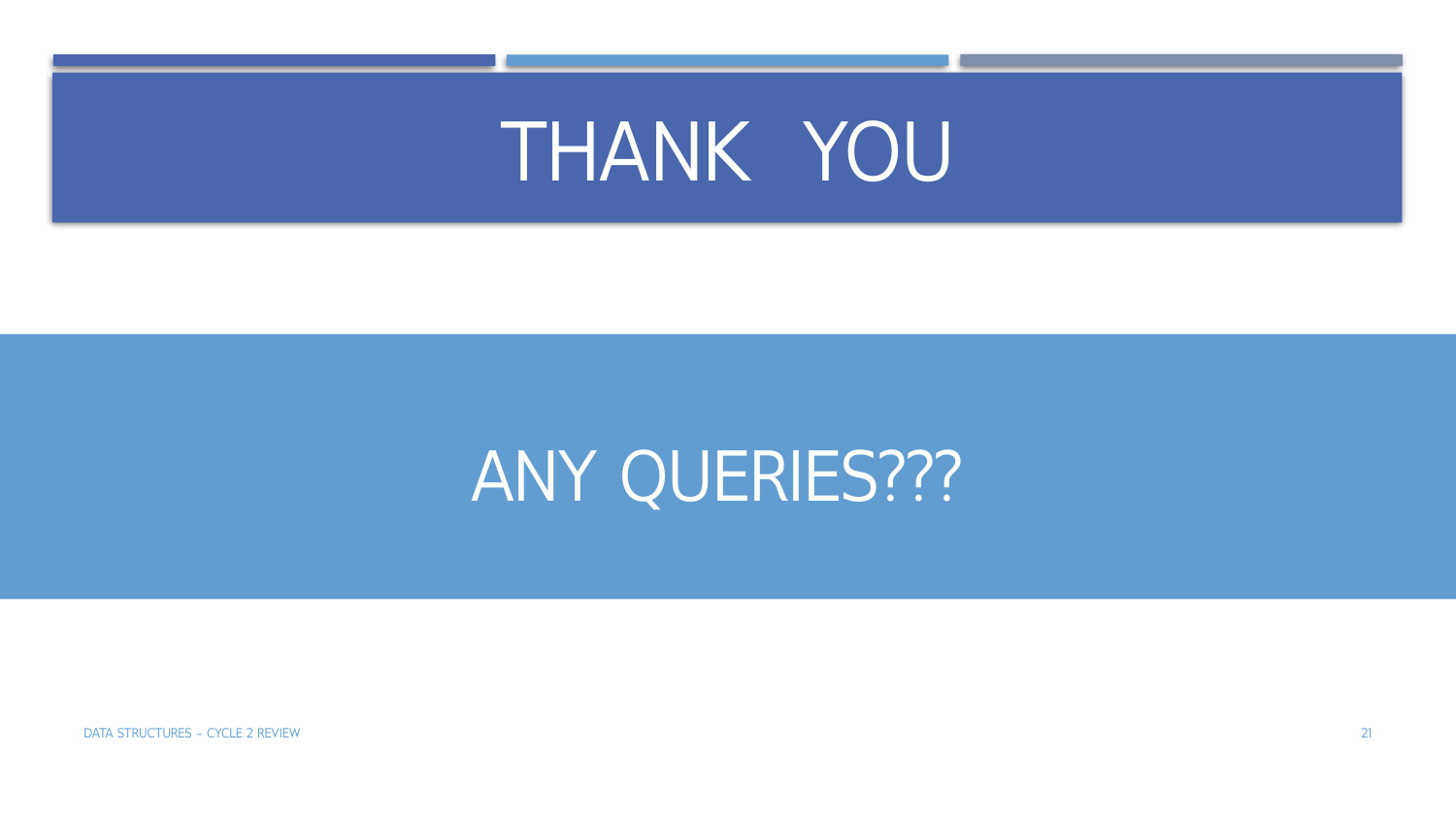

# Thank  You

Any queries???
DATA STRUCTURES – CYCLE 2 REVIEW
21